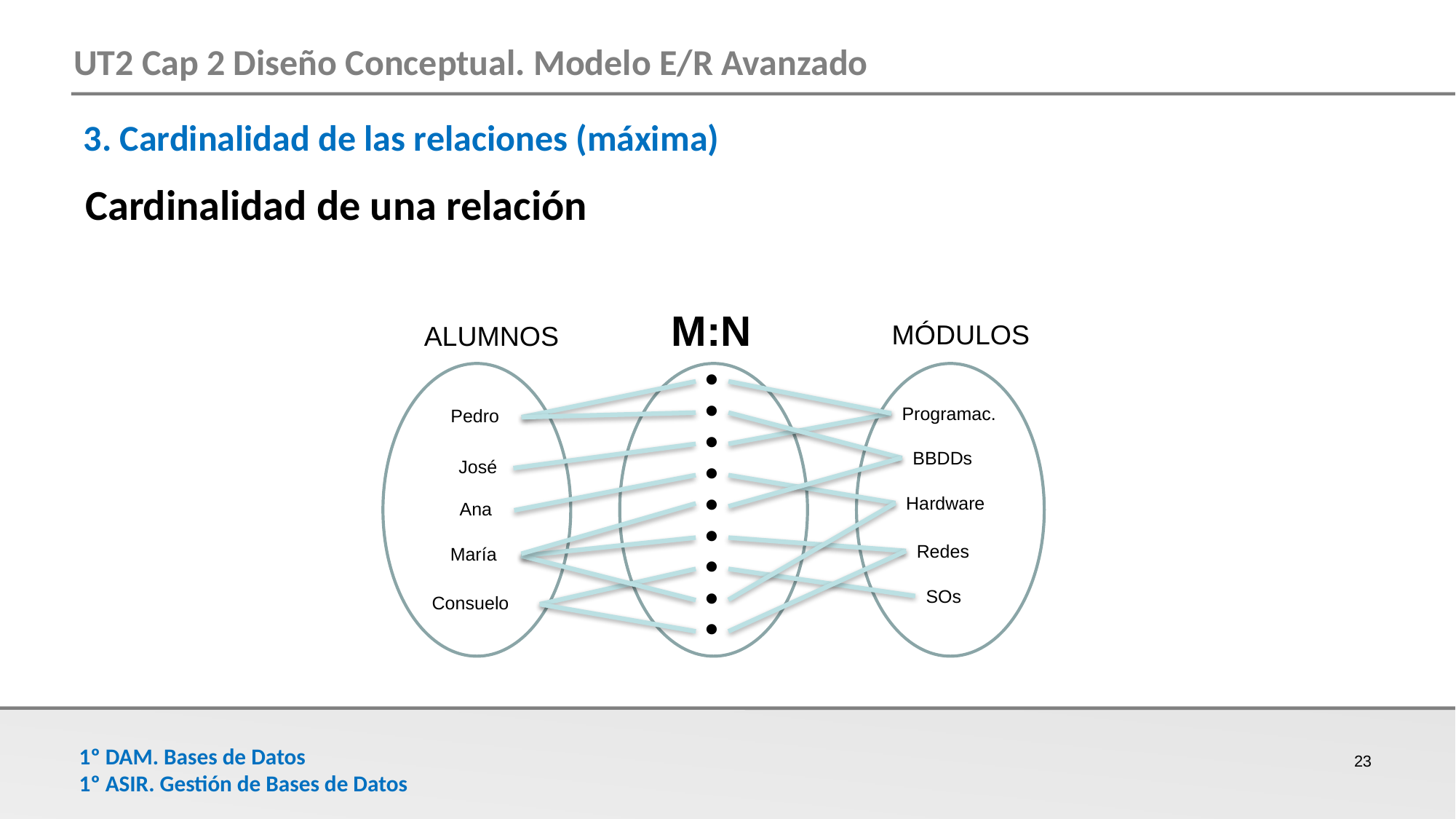

3. Cardinalidad de las relaciones (máxima)
Cardinalidad de una relación
M:N
MÓDULOS
ALUMNOS
•

•
Programac.
Pedro
•
BBDDs
•
José
•
Hardware
Ana
•
Redes
María
•
•
SOs
Consuelo
•
23